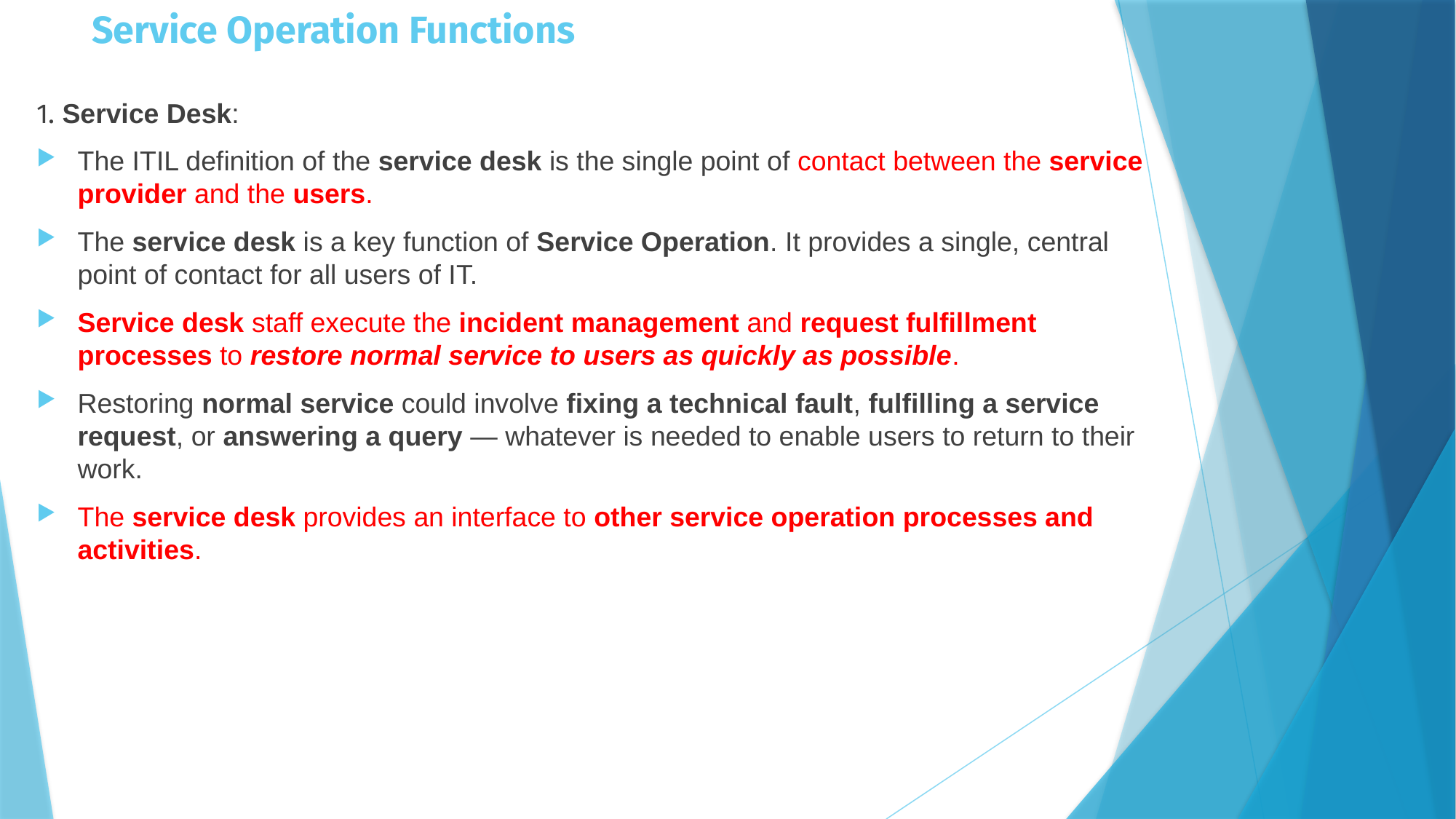

# Service Operation Functions
1. Service Desk:
The ITIL definition of the service desk is the single point of contact between the service provider and the users.
The service desk is a key function of Service Operation. It provides a single, central point of contact for all users of IT.
Service desk staff execute the incident management and request fulfillment processes to restore normal service to users as quickly as possible.
Restoring normal service could involve fixing a technical fault, fulfilling a service request, or answering a query — whatever is needed to enable users to return to their work.
The service desk provides an interface to other service operation processes and activities.